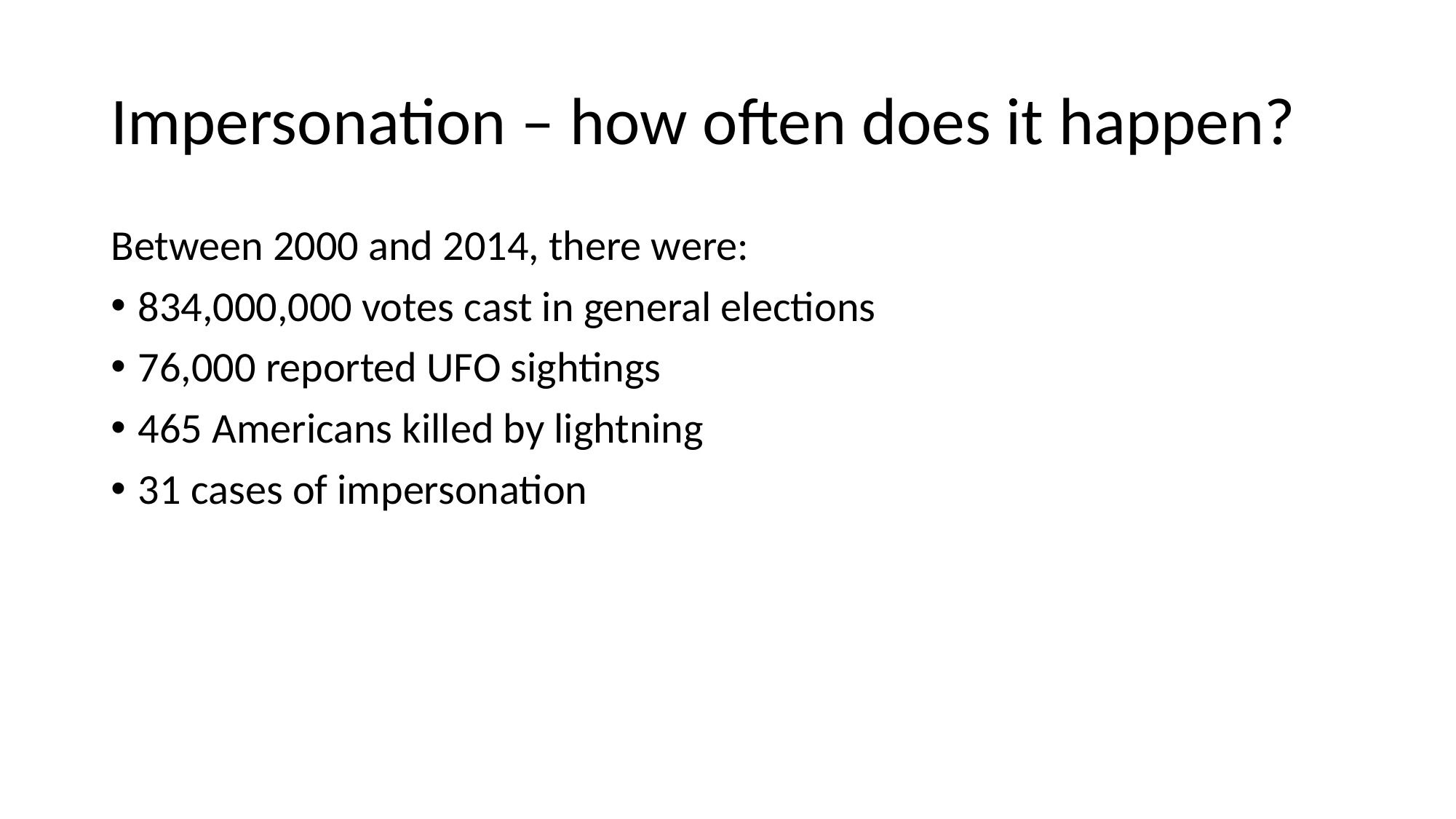

# Impersonation – how often does it happen?
Between 2000 and 2014, there were:
834,000,000 votes cast in general elections
76,000 reported UFO sightings
465 Americans killed by lightning
31 cases of impersonation